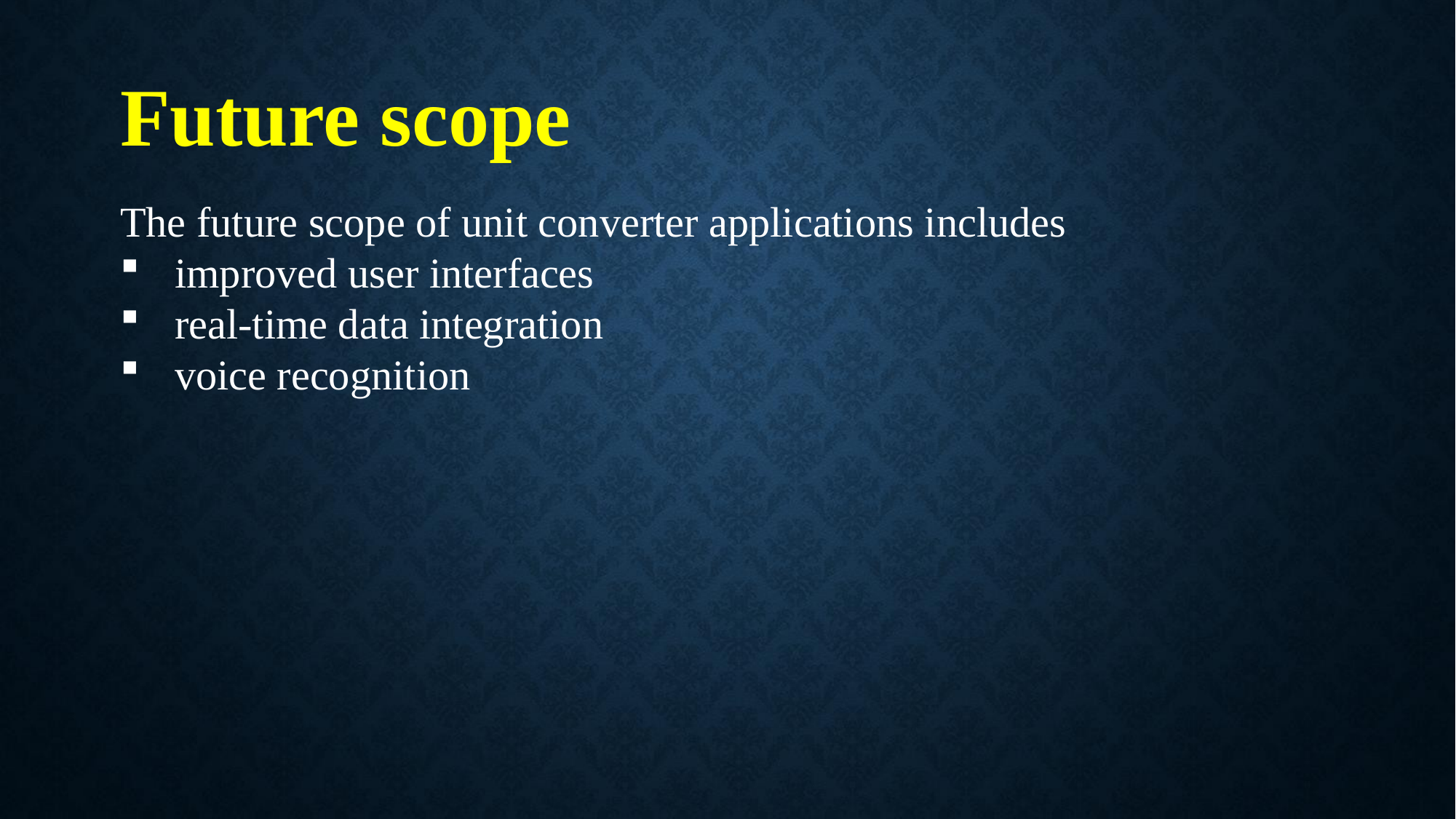

# Future scope
The future scope of unit converter applications includes
improved user interfaces
real-time data integration
voice recognition